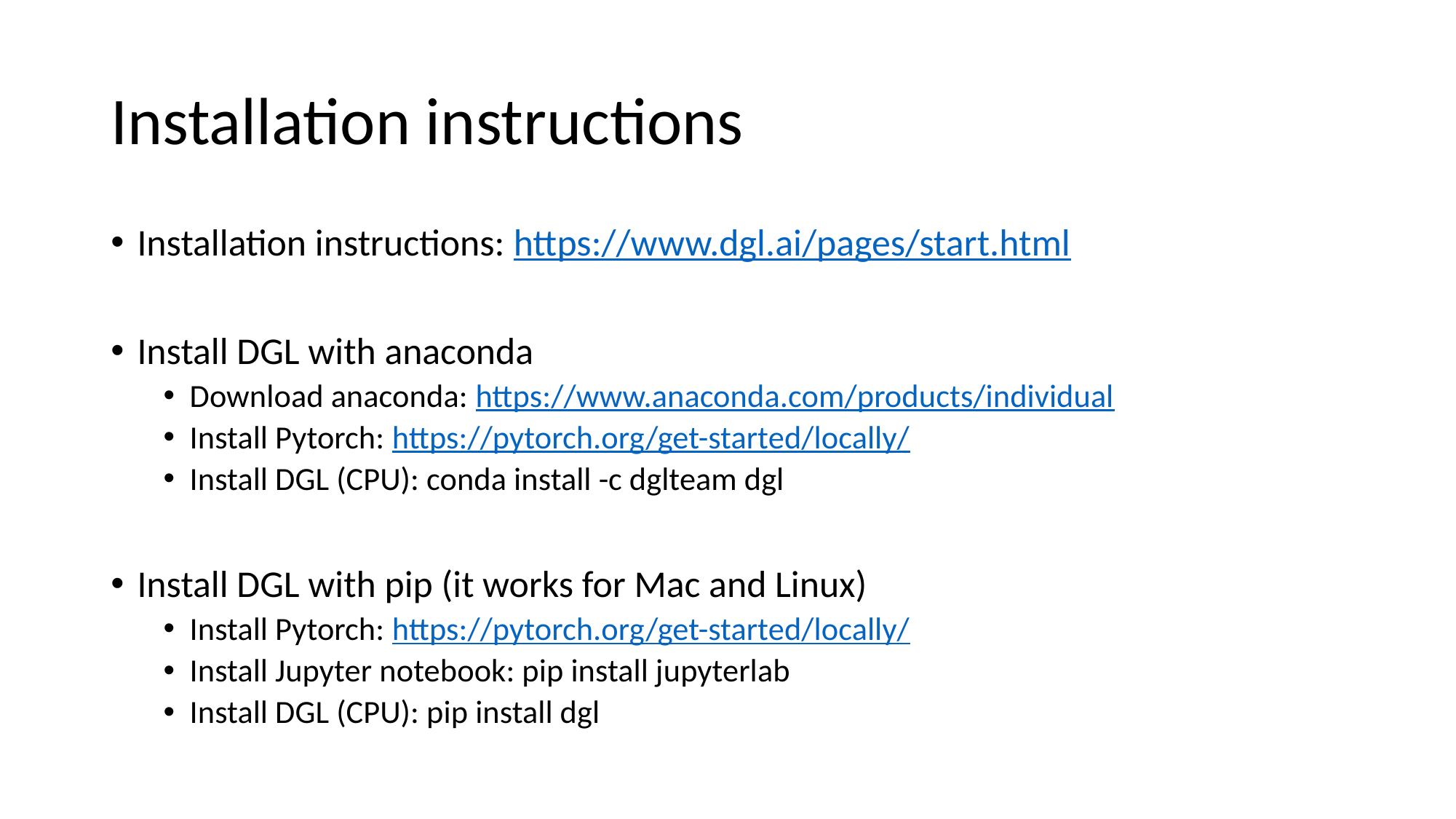

# Installation instructions
Installation instructions: https://www.dgl.ai/pages/start.html

Install DGL with anaconda
Download anaconda: https://www.anaconda.com/products/individual
Install Pytorch: https://pytorch.org/get-started/locally/
Install DGL (CPU): conda install -c dglteam dgl

Install DGL with pip (it works for Mac and Linux)
Install Pytorch: https://pytorch.org/get-started/locally/
Install Jupyter notebook: pip install jupyterlab
Install DGL (CPU): pip install dgl